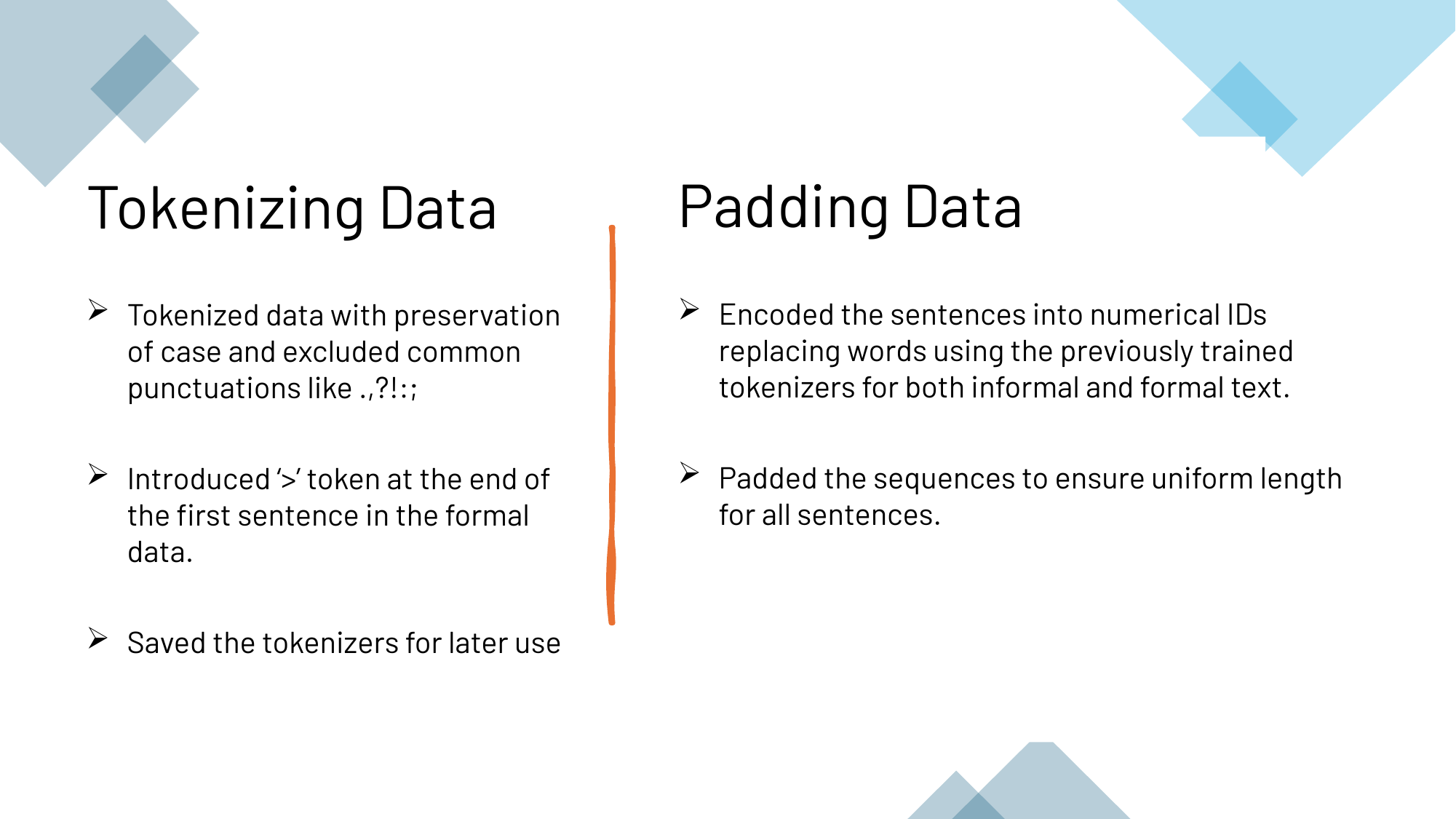

Padding Data

Encoded the sentences into numerical IDs replacing words using the previously trained tokenizers for both informal and formal text.

Padded the sequences to ensure uniform length for all sentences.

Tokenizing Data

Tokenized data with preservation of case and excluded common punctuations like .,?!:;

Introduced ‘>’ token at the end of the first sentence in the formal data.

Saved the tokenizers for later use